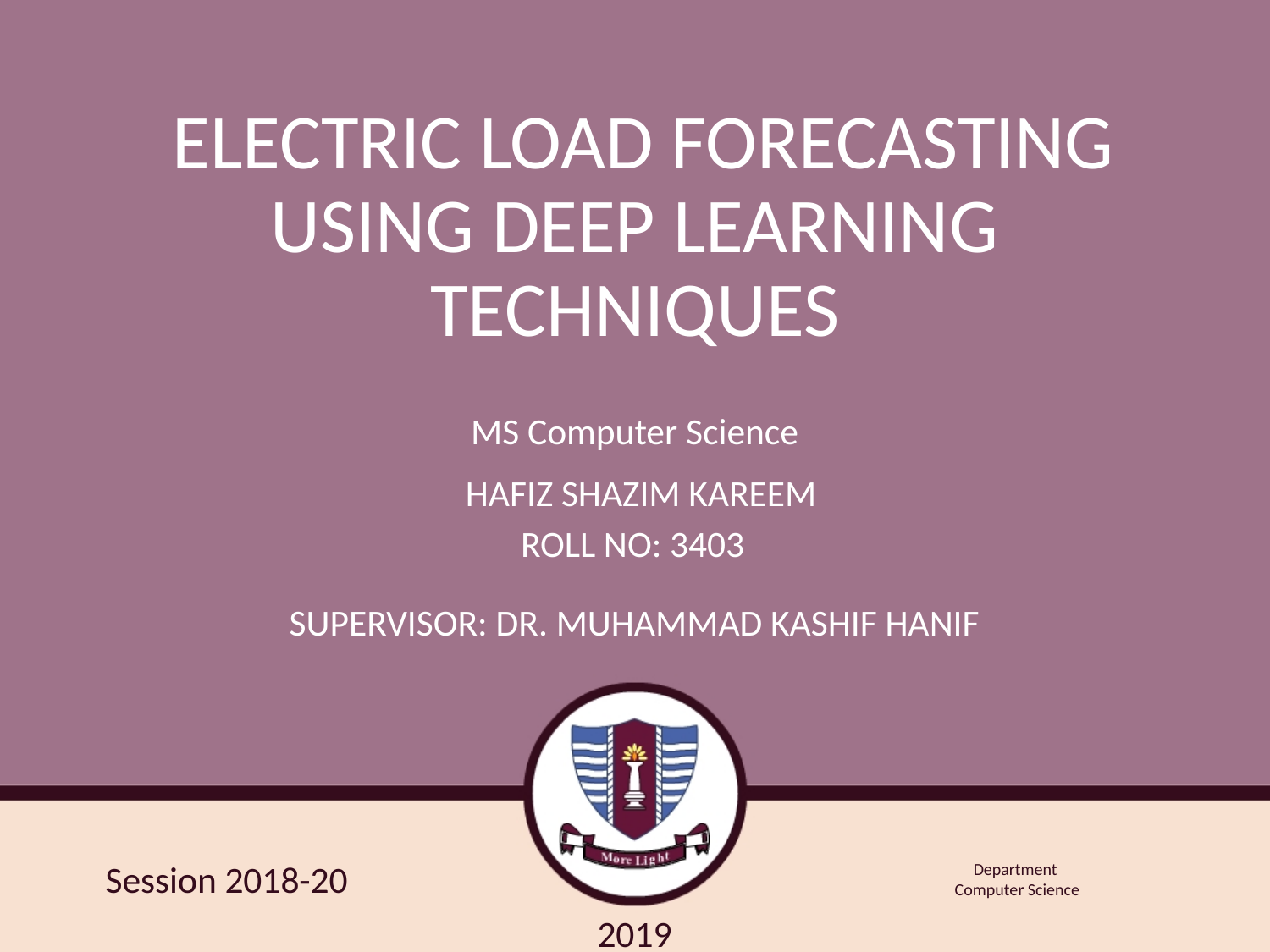

# ELECTRIC LOAD FORECASTING USING DEEP LEARNING TECHNIQUES
MS Computer Science
  HAFIZ SHAZIM KAREEM
ROLL NO: 3403
SUPERVISOR: DR. MUHAMMAD KASHIF HANIF
Department
 Computer Science

Session 2018-20
2019